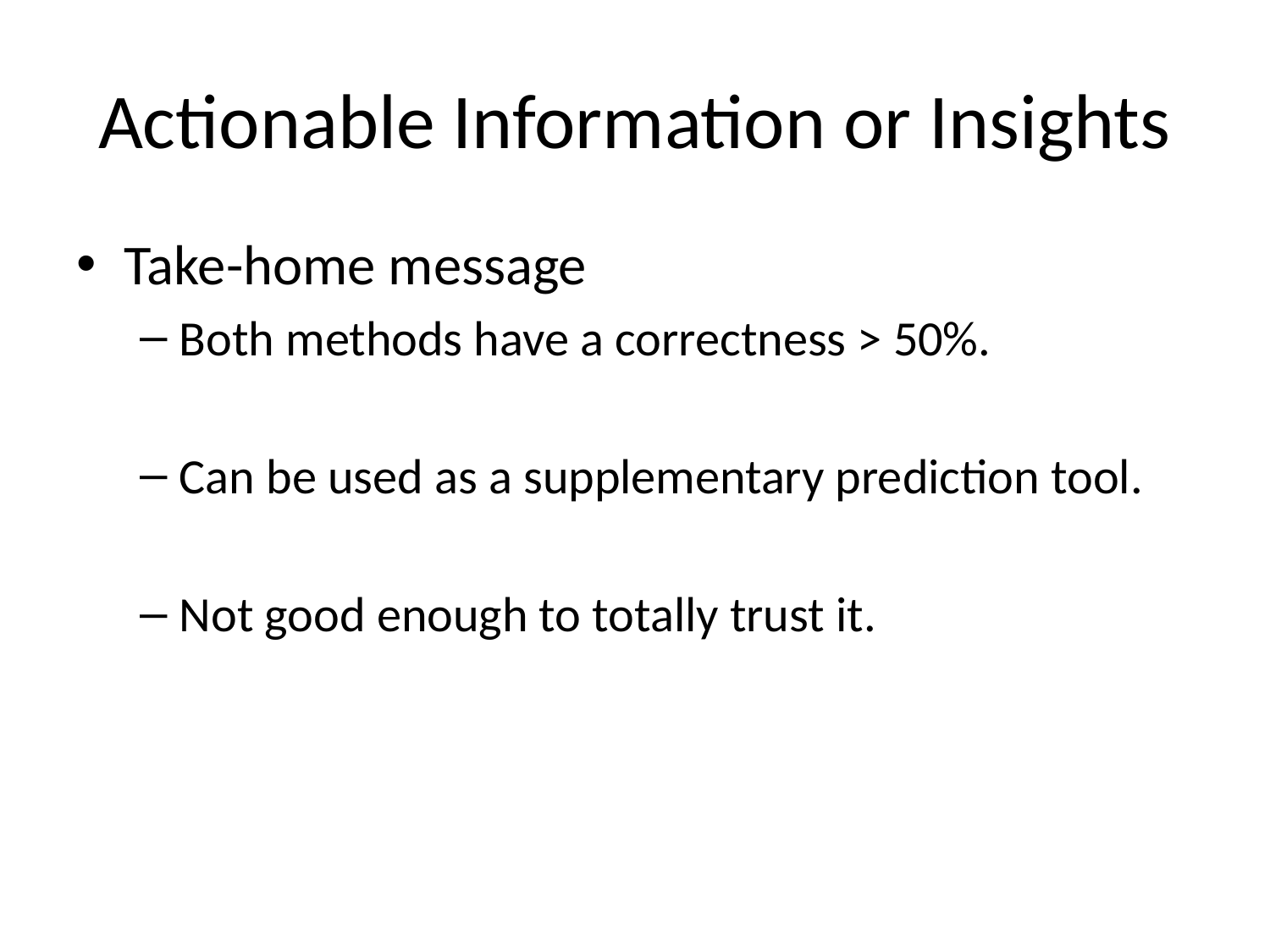

# Actionable Information or Insights
Take-home message
Both methods have a correctness > 50%.

Can be used as a supplementary prediction tool.

Not good enough to totally trust it.